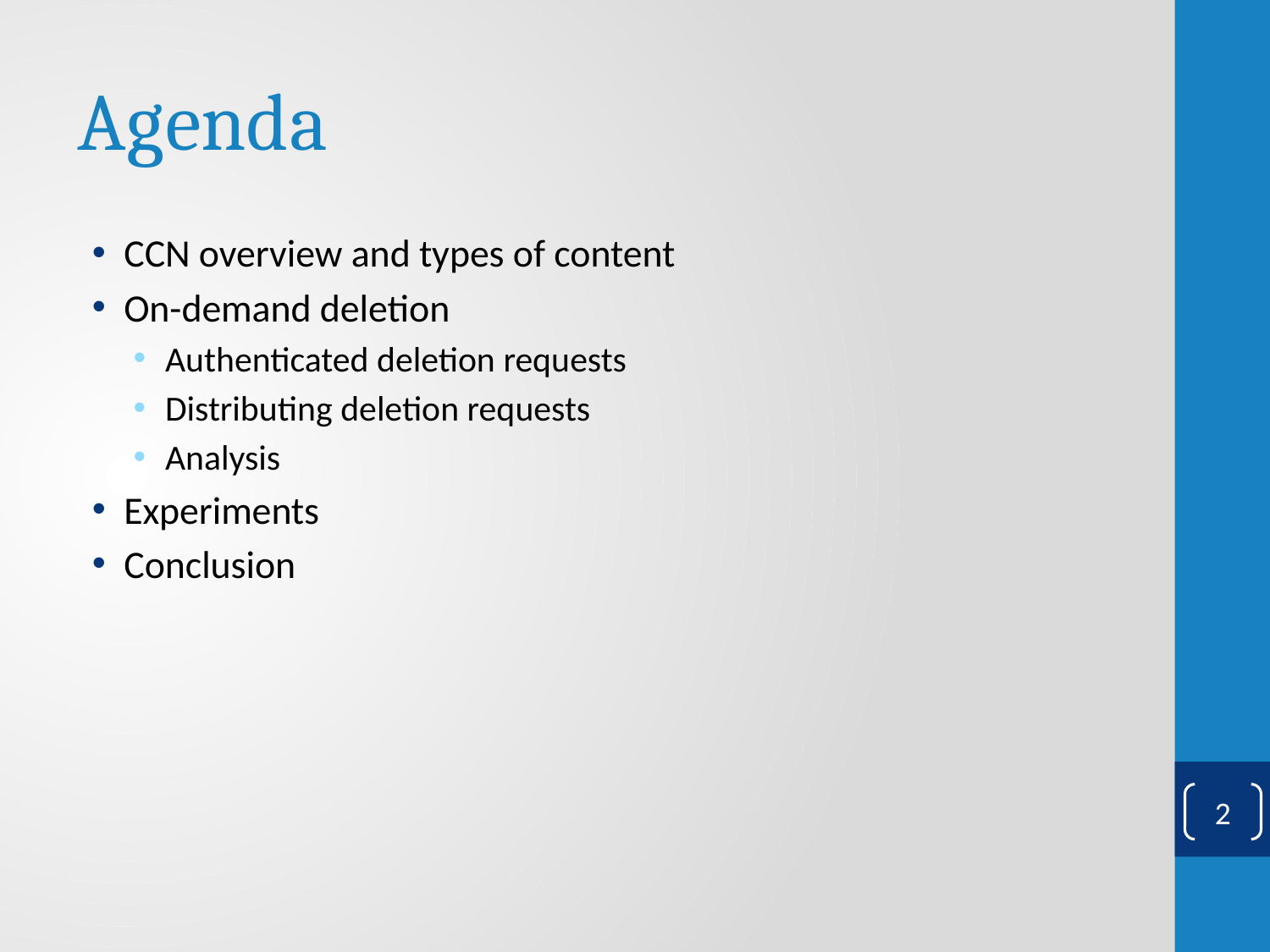

# Agenda
CCN overview and types of content
On-demand deletion
Authenticated deletion requests
Distributing deletion requests
Analysis
Experiments
Conclusion
2